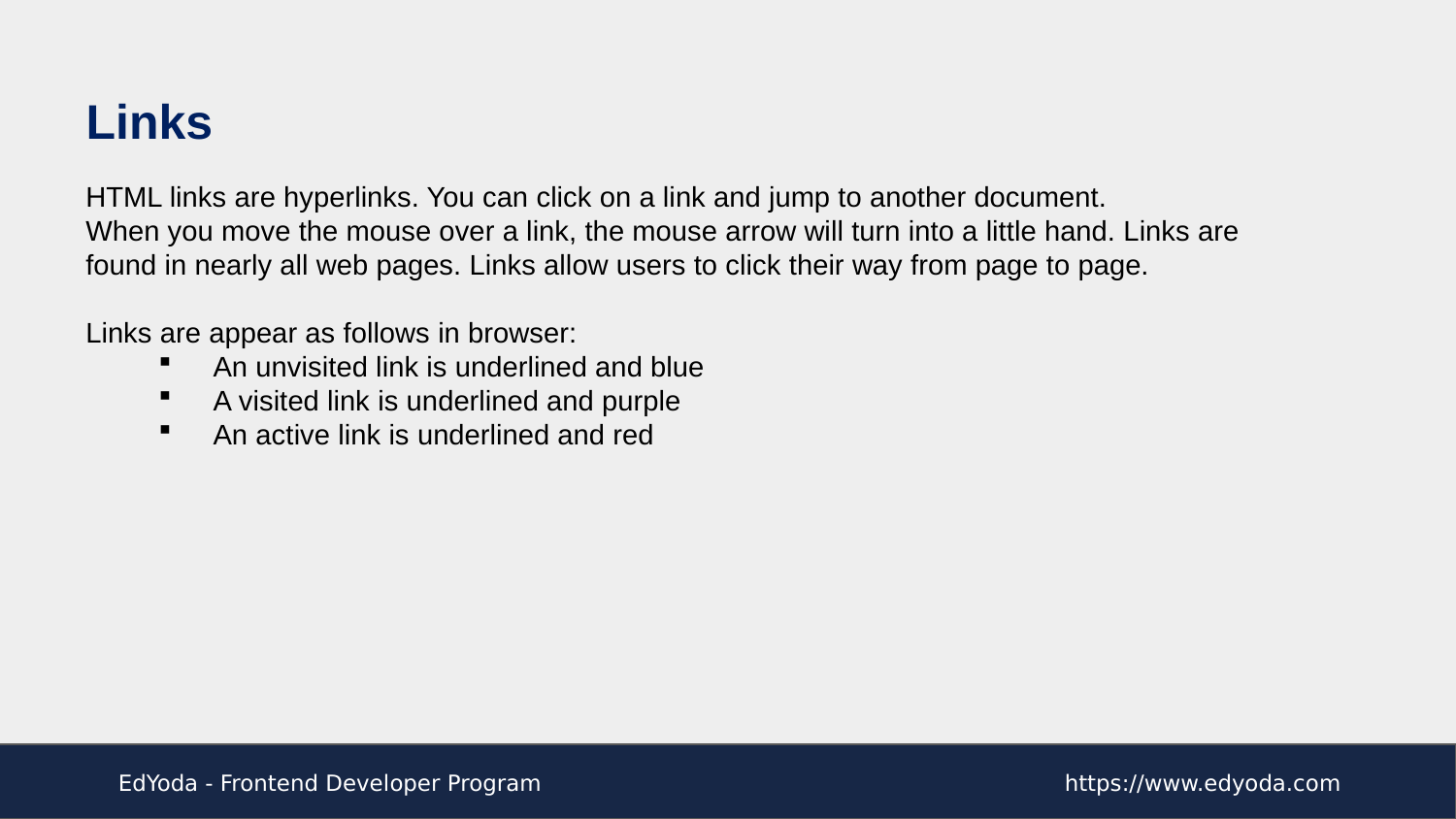

# Links
HTML links are hyperlinks. You can click on a link and jump to another document.
When you move the mouse over a link, the mouse arrow will turn into a little hand. Links are found in nearly all web pages. Links allow users to click their way from page to page.

Links are appear as follows in browser:
An unvisited link is underlined and blue
A visited link is underlined and purple
An active link is underlined and red

EdYoda - Frontend Developer Program
https://www.edyoda.com